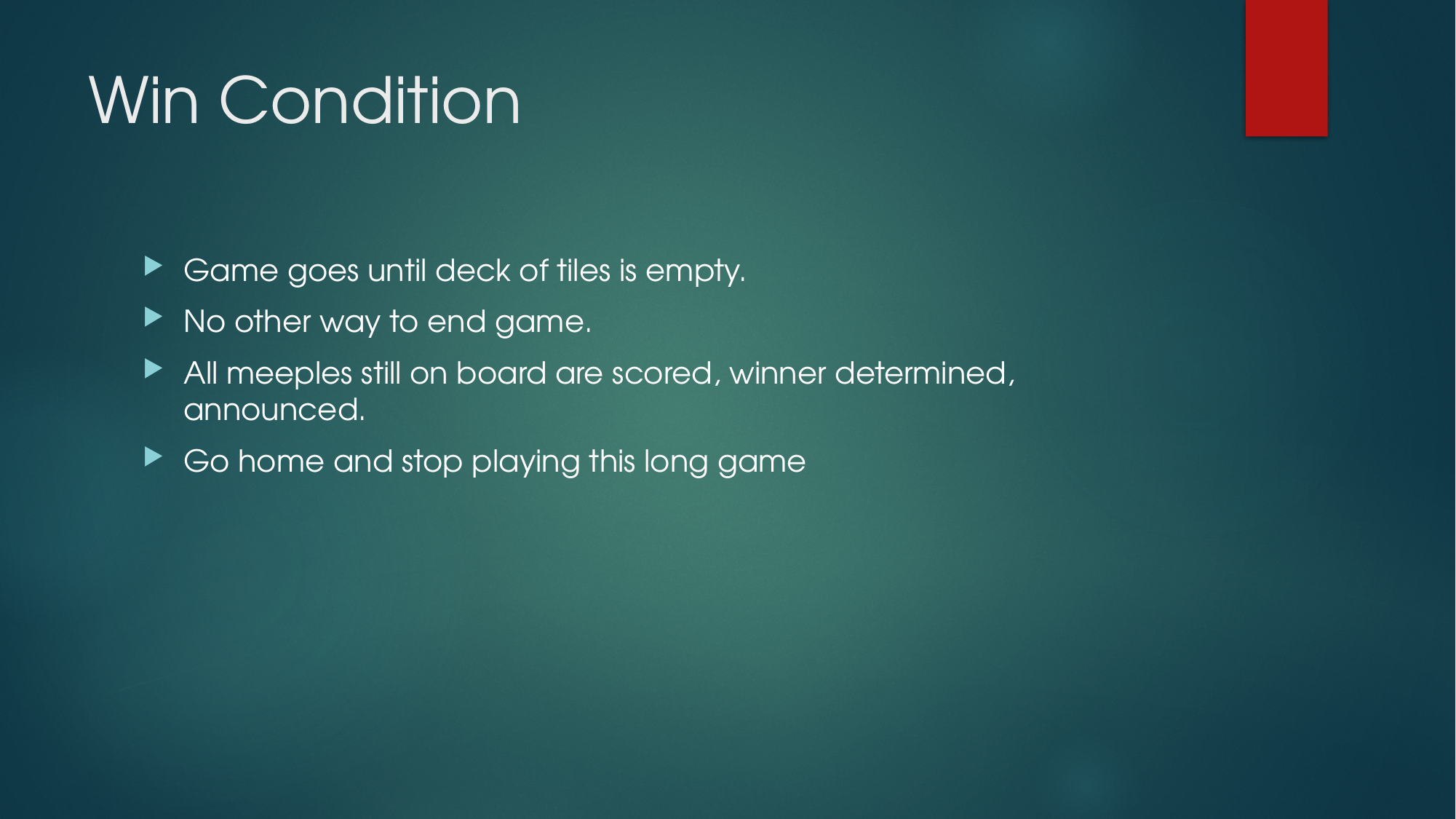

# Win Condition
Game goes until deck of tiles is empty.
No other way to end game.
All meeples still on board are scored, winner determined, announced.
Go home and stop playing this long game